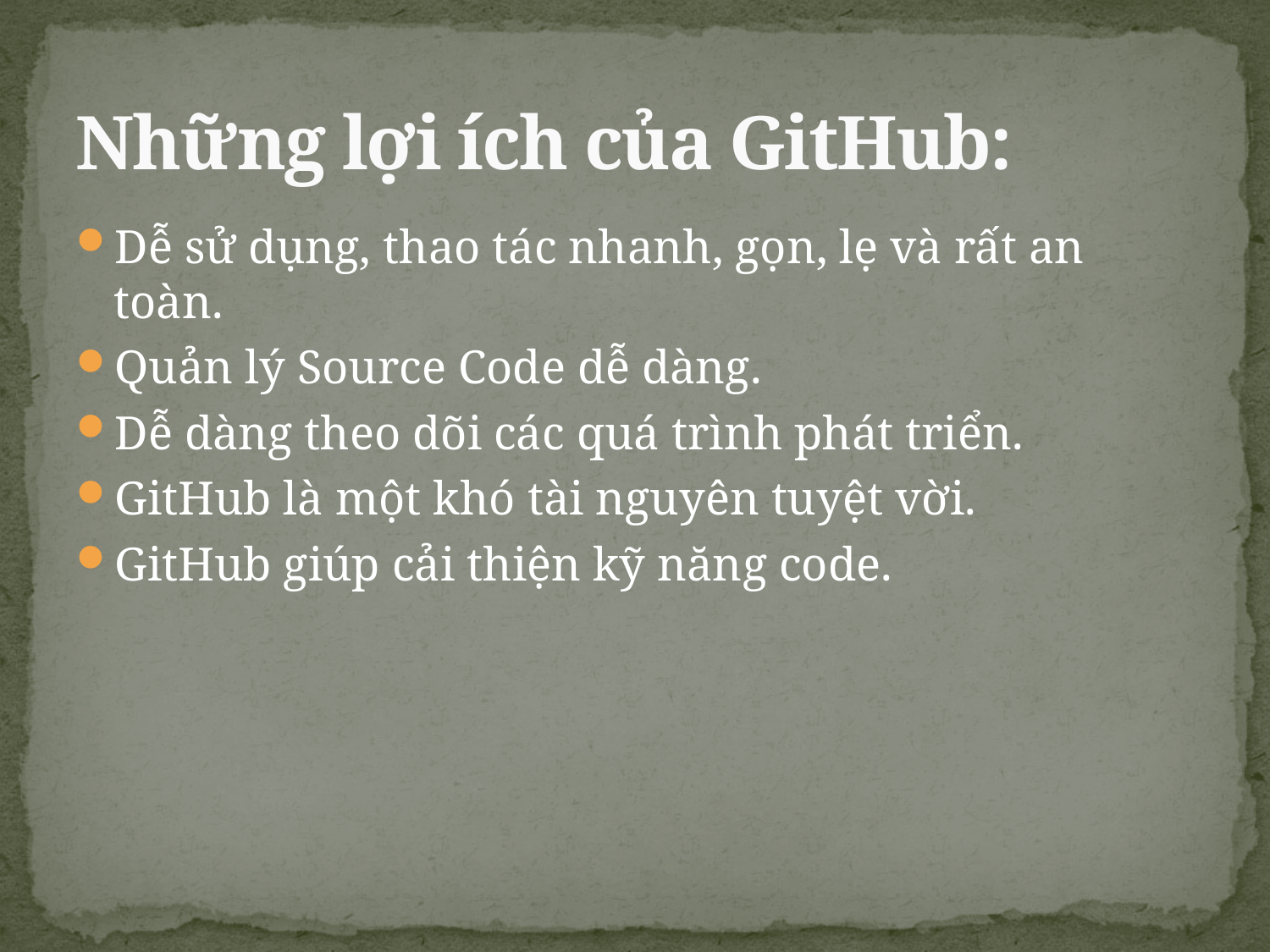

# Những lợi ích của GitHub:
Dễ sử dụng, thao tác nhanh, gọn, lẹ và rất an toàn.
Quản lý Source Code dễ dàng.
Dễ dàng theo dõi các quá trình phát triển.
GitHub là một khó tài nguyên tuyệt vời.
GitHub giúp cải thiện kỹ năng code.